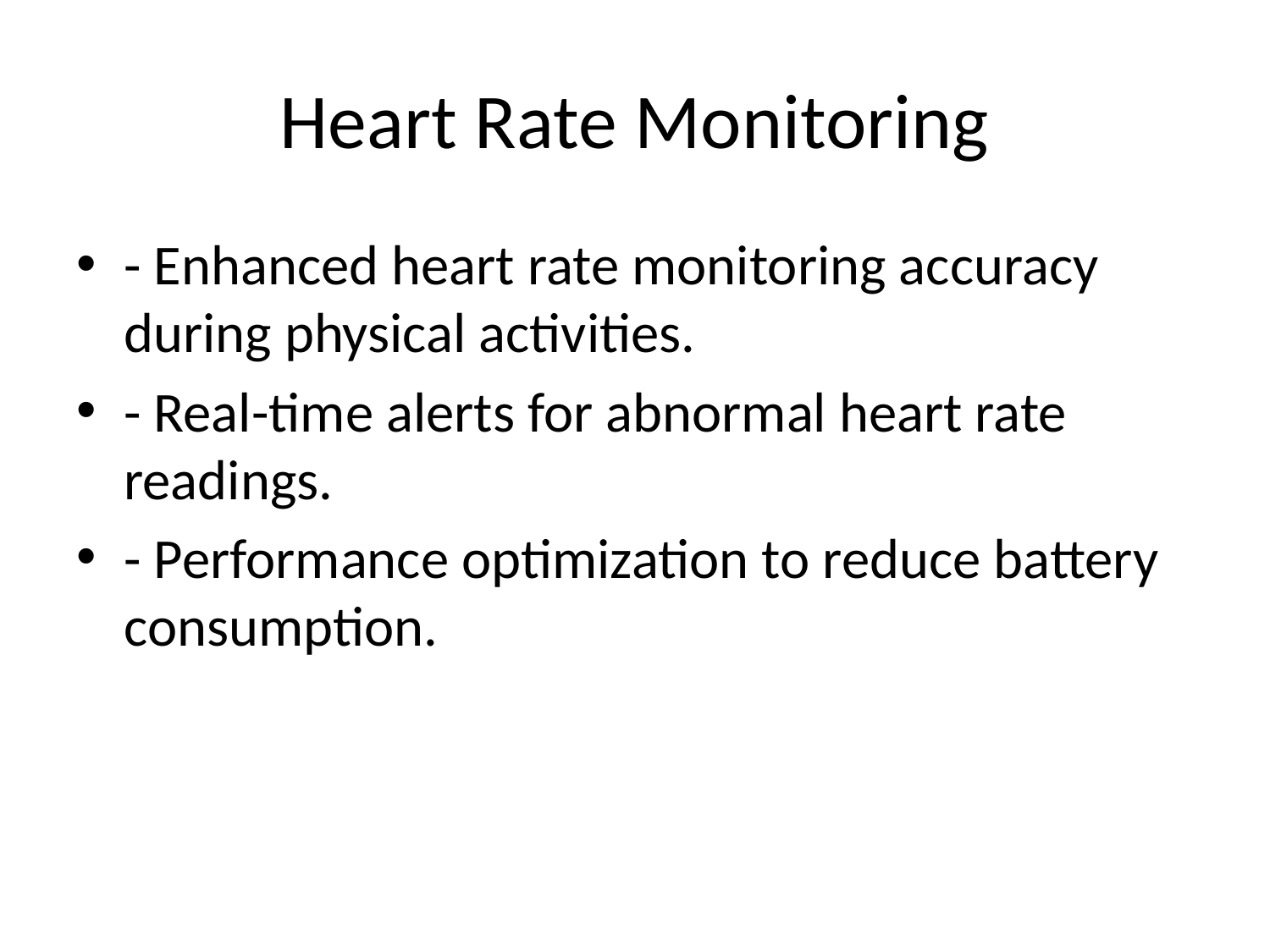

# Heart Rate Monitoring
- Enhanced heart rate monitoring accuracy during physical activities.
- Real-time alerts for abnormal heart rate readings.
- Performance optimization to reduce battery consumption.